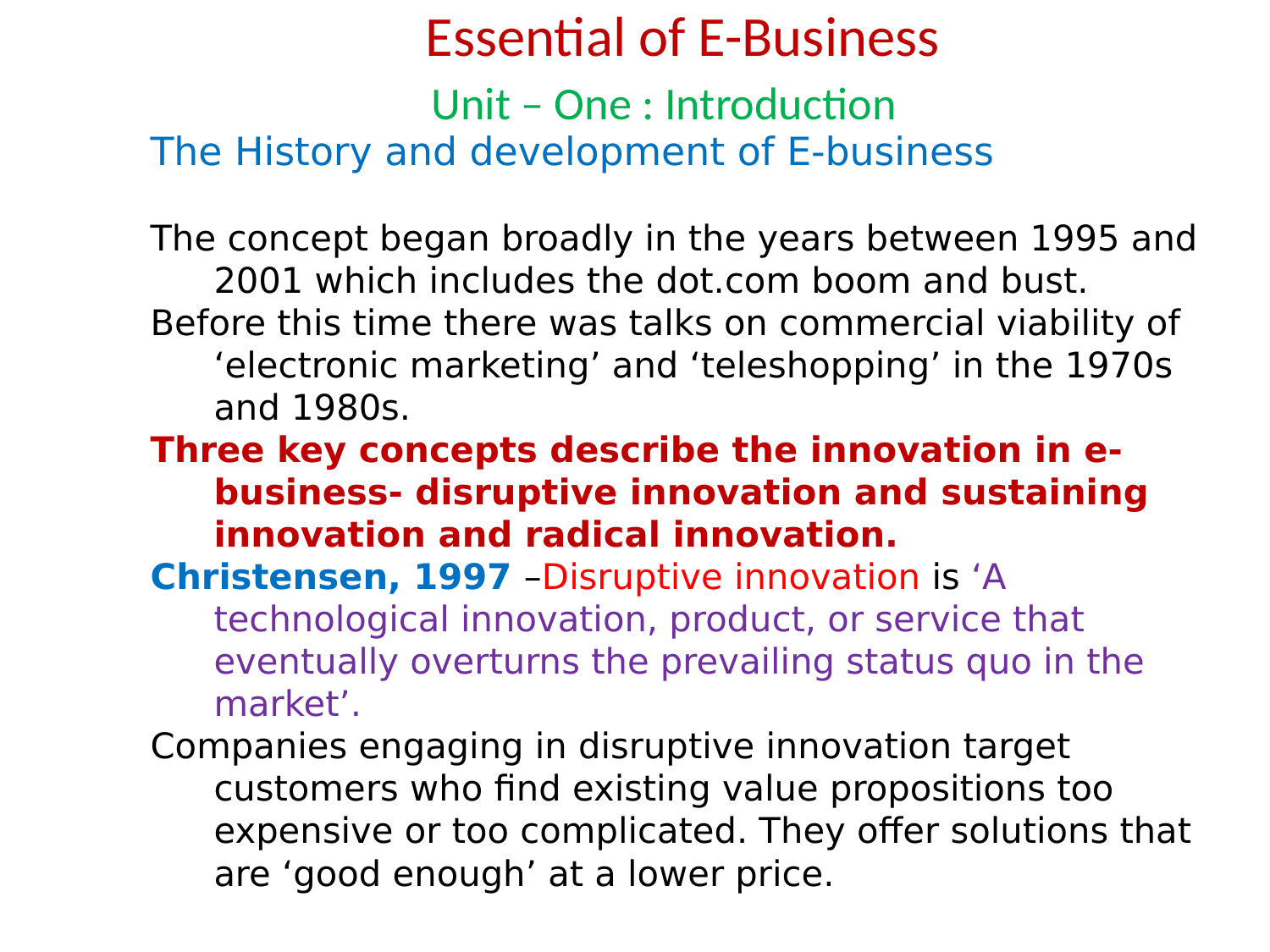

Essential of E-Business

Unit – One : Introduction
The History and development of E-business

The concept began broadly in the years between 1995 and 2001 which includes the dot.com boom and bust.
Before this time there was talks on commercial viability of ‘electronic marketing’ and ‘teleshopping’ in the 1970s and 1980s.
Three key concepts describe the innovation in e-business- disruptive innovation and sustaining innovation and radical innovation.
Christensen, 1997 –Disruptive innovation is ‘A technological innovation, product, or service that eventually overturns the prevailing status quo in the market’.
Companies engaging in disruptive innovation target customers who find existing value propositions too expensive or too complicated. They offer solutions that are ‘good enough’ at a lower price.